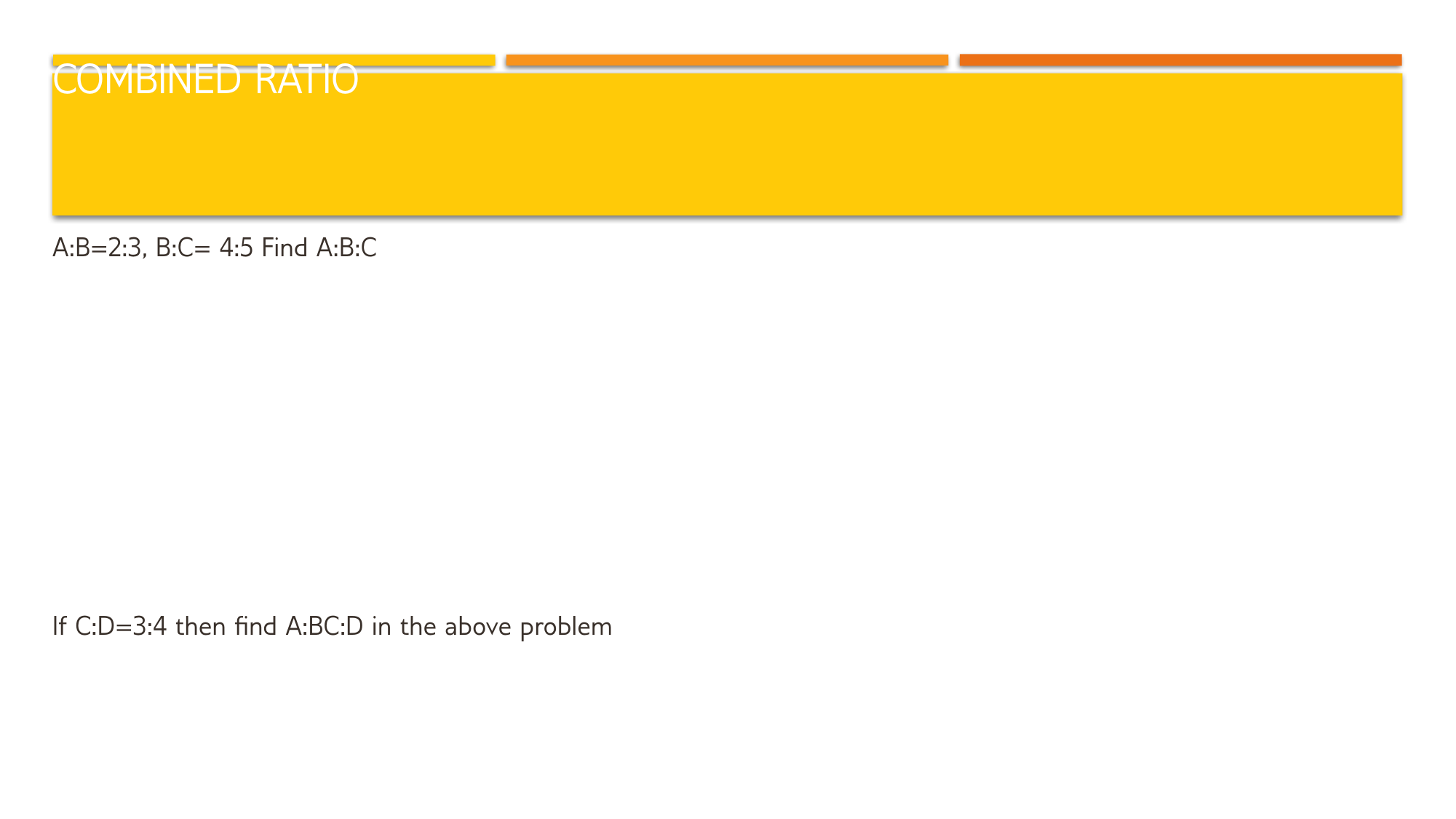

# Combined Ratio
A:B=2:3, B:C= 4:5 Find A:B:C

If C:D=3:4 then find A:BC:D in the above problem